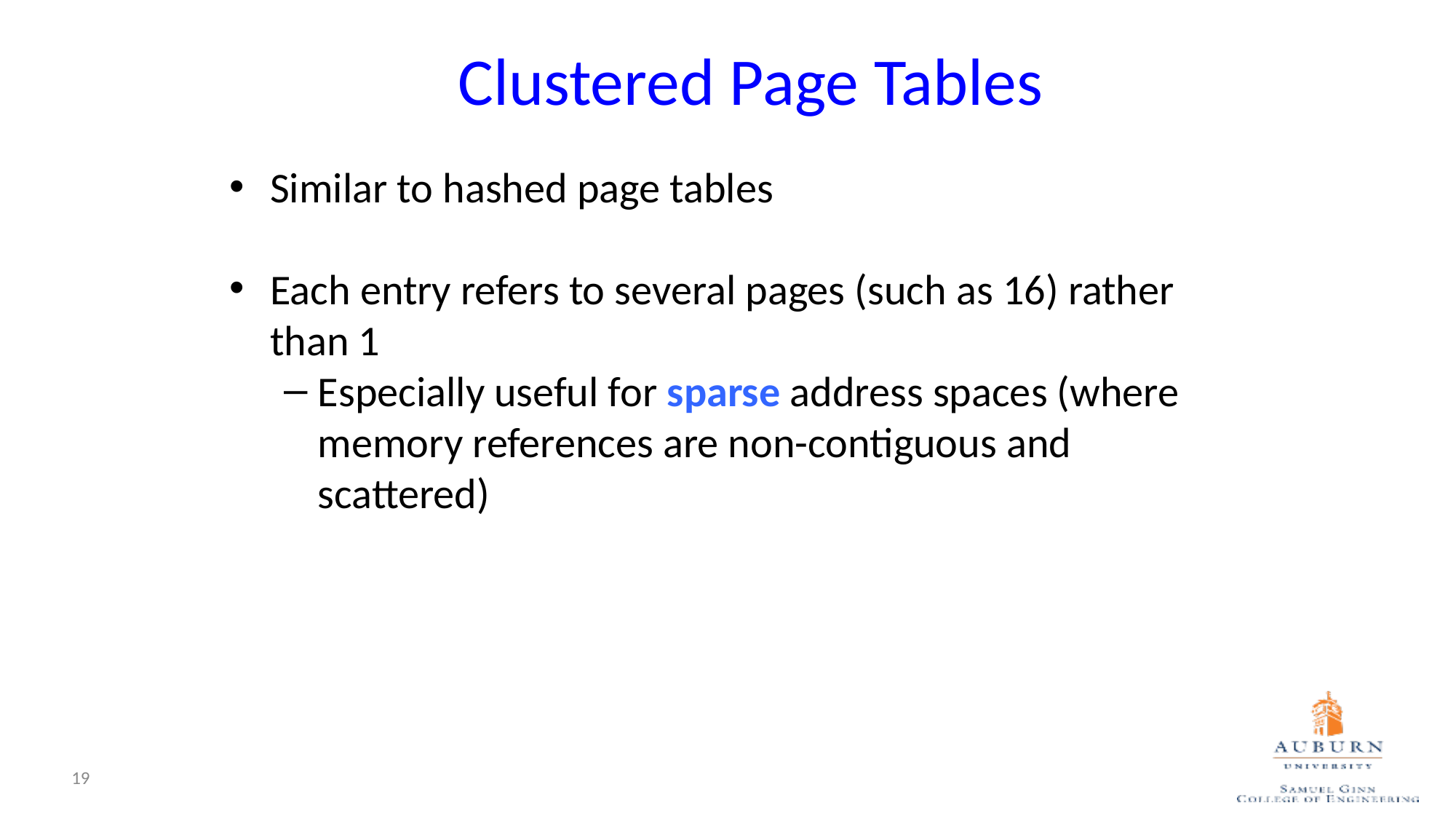

# Clustered Page Tables
Similar to hashed page tables

Each entry refers to several pages (such as 16) rather than 1
Especially useful for sparse address spaces (where memory references are non-contiguous and scattered)
19